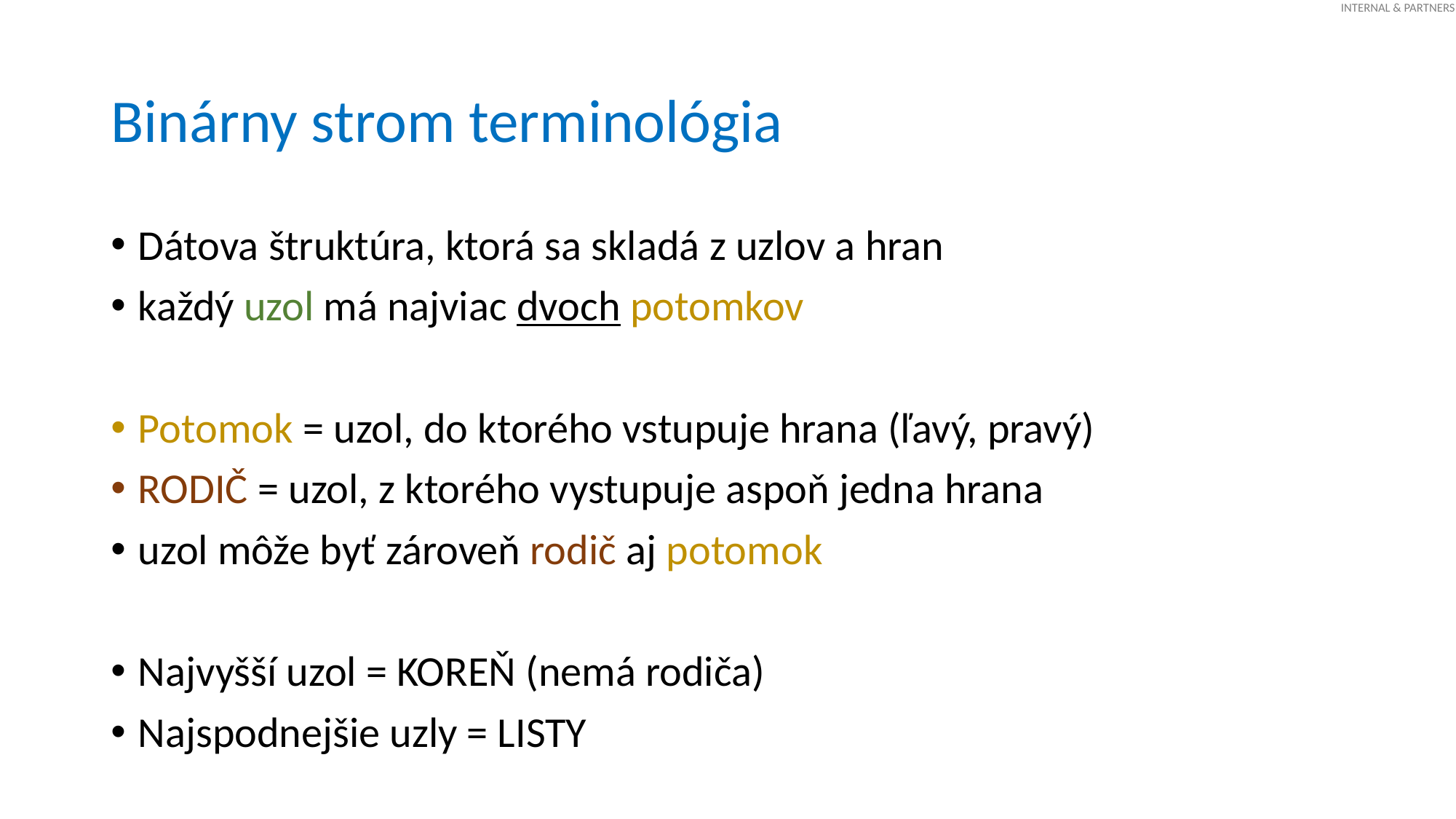

# Binárny strom terminológia
Dátova štruktúra, ktorá sa skladá z uzlov a hran
každý uzol má najviac dvoch potomkov

Potomok = uzol, do ktorého vstupuje hrana (ľavý, pravý)
RODIČ = uzol, z ktorého vystupuje aspoň jedna hrana
uzol môže byť zároveň rodič aj potomok

Najvyšší uzol = KOREŇ (nemá rodiča)
Najspodnejšie uzly = LISTY